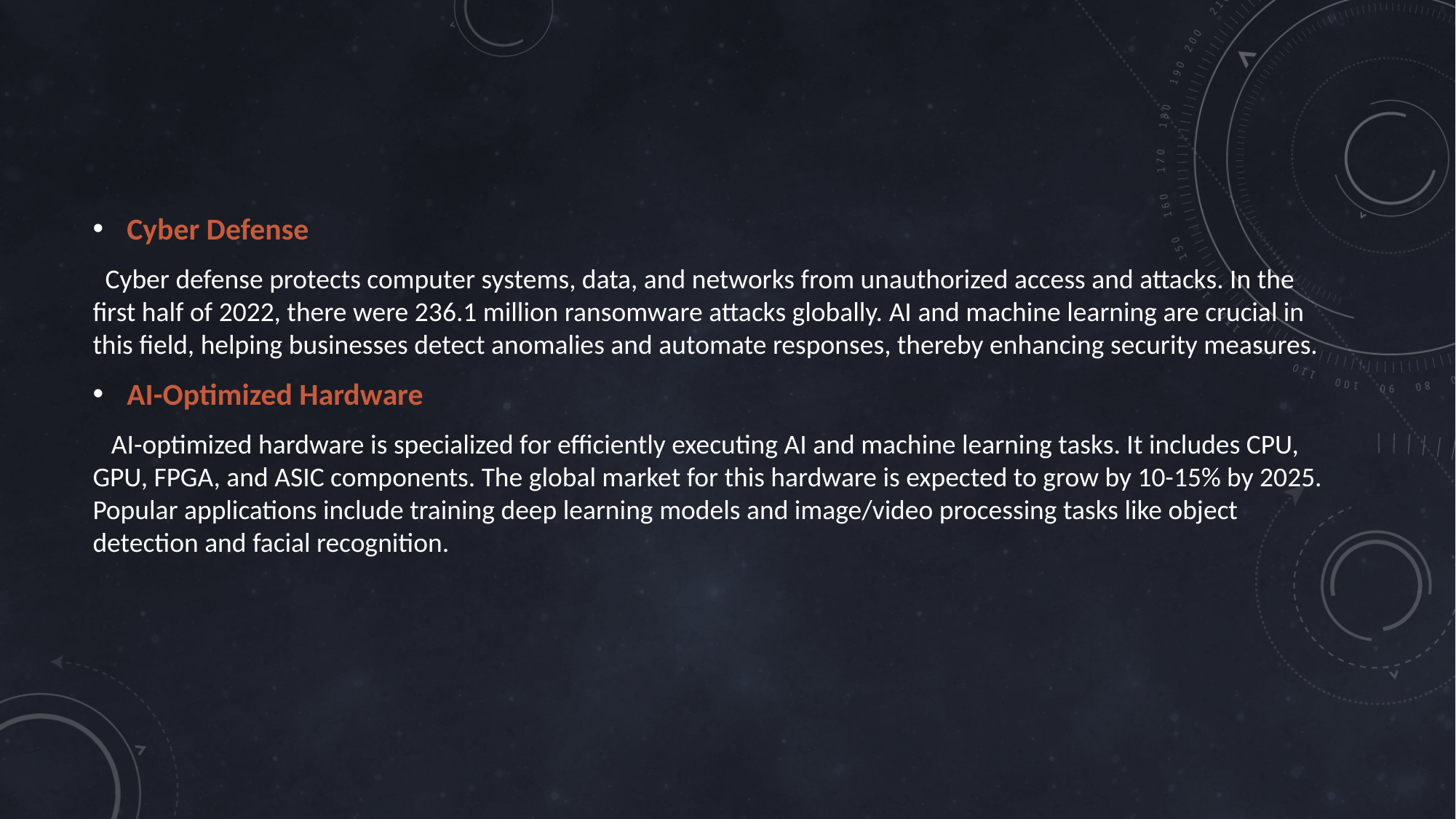

Cyber Defense
  Cyber defense protects computer systems, data, and networks from unauthorized access and attacks. In the first half of 2022, there were 236.1 million ransomware attacks globally. AI and machine learning are crucial in this field, helping businesses detect anomalies and automate responses, thereby enhancing security measures.
AI-Optimized Hardware
   AI-optimized hardware is specialized for efficiently executing AI and machine learning tasks. It includes CPU, GPU, FPGA, and ASIC components. The global market for this hardware is expected to grow by 10-15% by 2025. Popular applications include training deep learning models and image/video processing tasks like object detection and facial recognition.